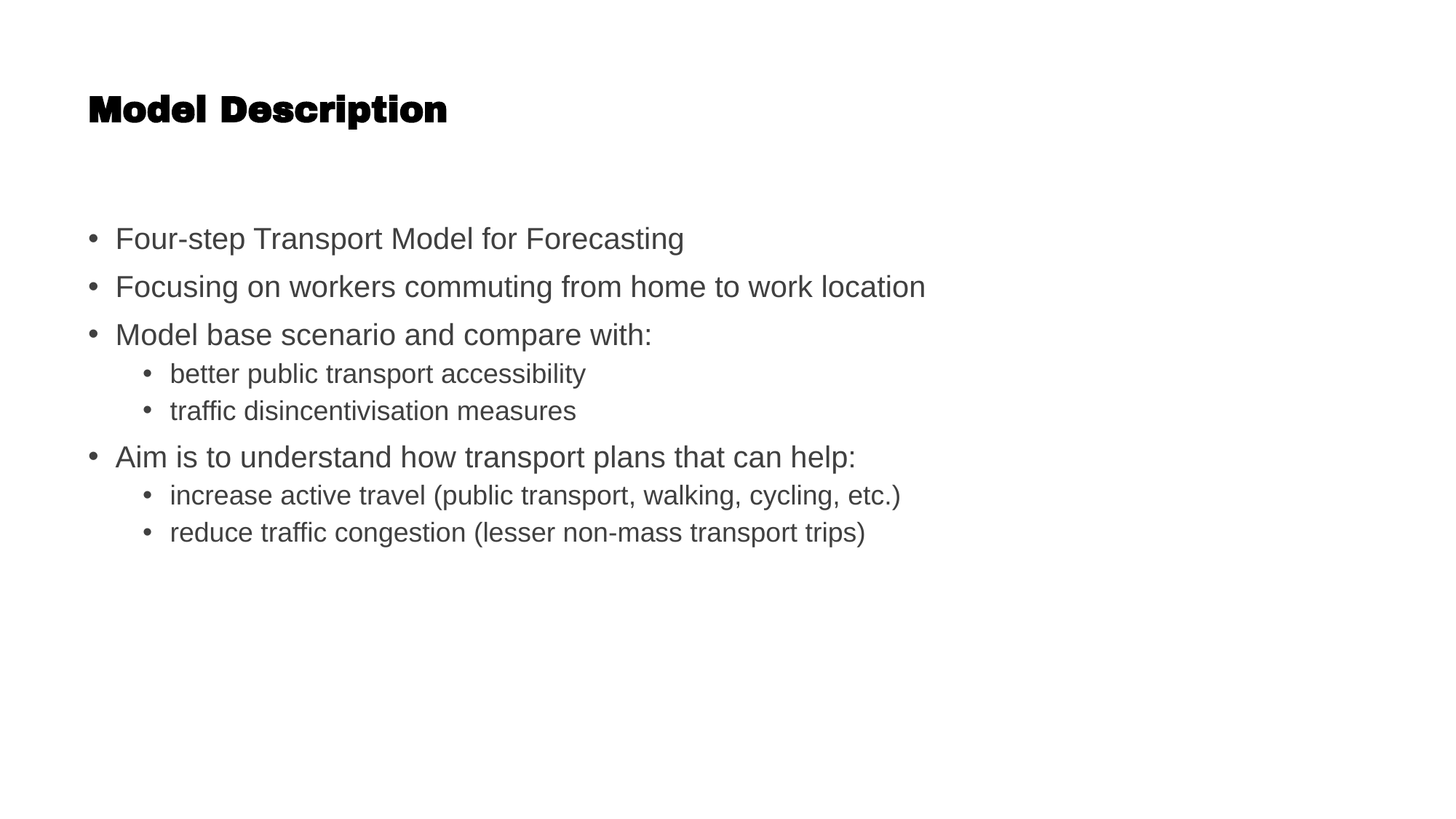

# Model Description
Four-step Transport Model for Forecasting
Focusing on workers commuting from home to work location
Model base scenario and compare with:
better public transport accessibility
traffic disincentivisation measures
Aim is to understand how transport plans that can help:
increase active travel (public transport, walking, cycling, etc.)
reduce traffic congestion (lesser non-mass transport trips)